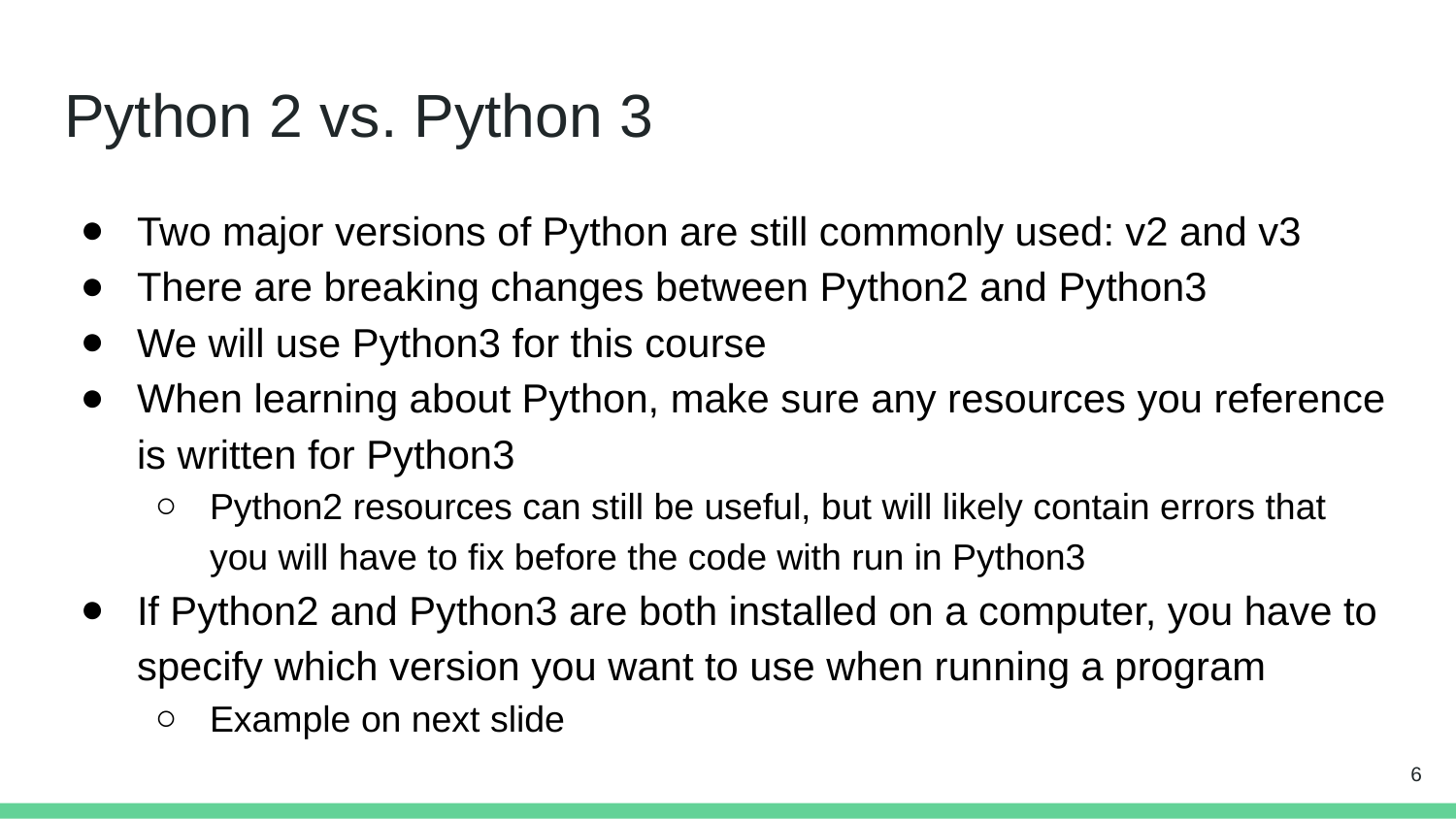

# Python 2 vs. Python 3
Two major versions of Python are still commonly used: v2 and v3
There are breaking changes between Python2 and Python3
We will use Python3 for this course
When learning about Python, make sure any resources you reference is written for Python3
Python2 resources can still be useful, but will likely contain errors that you will have to fix before the code with run in Python3
If Python2 and Python3 are both installed on a computer, you have to specify which version you want to use when running a program
Example on next slide
6